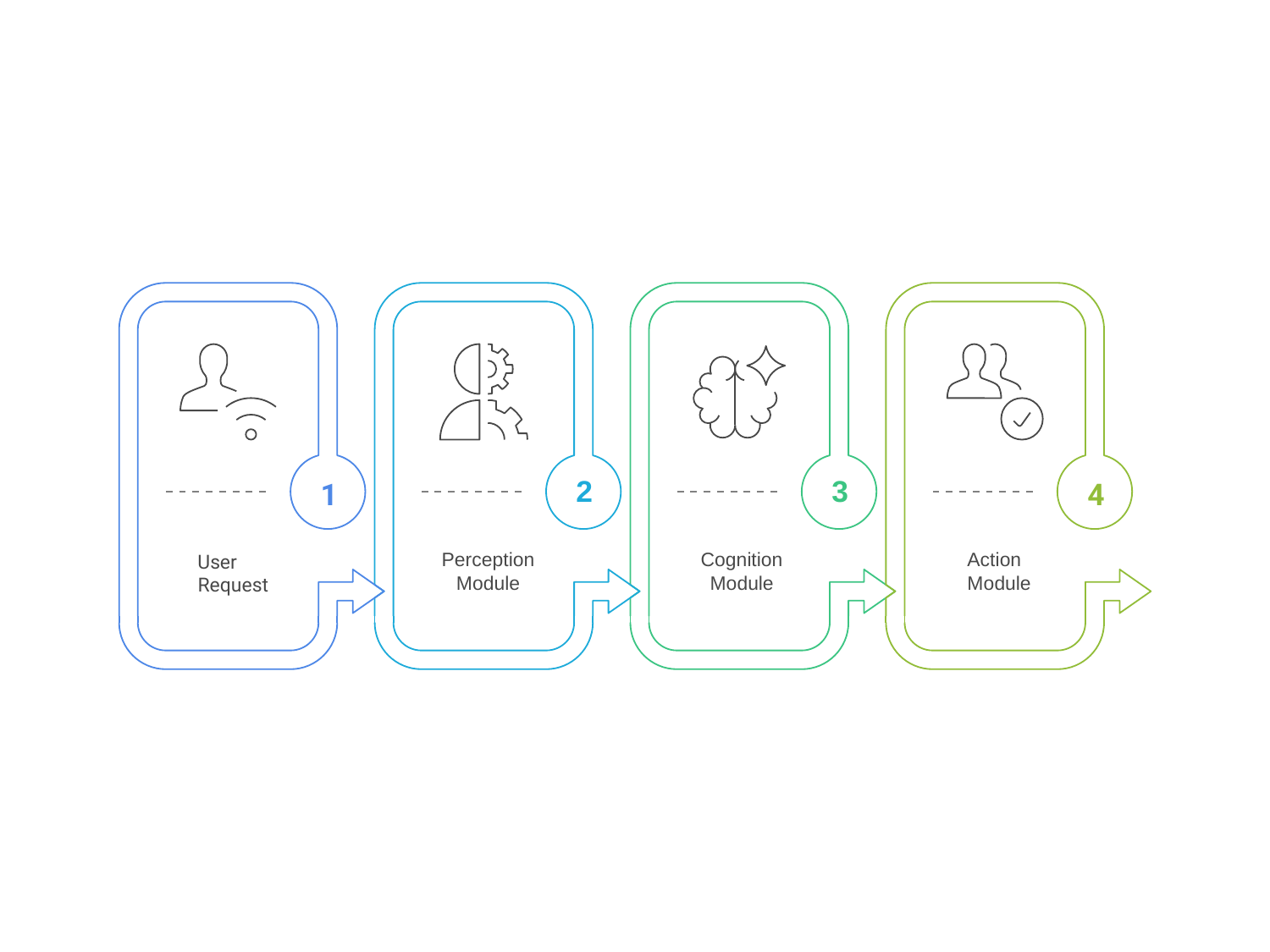

2
3
1
4

Perception
Module
Cognition
Module
Action
Module
User
Request